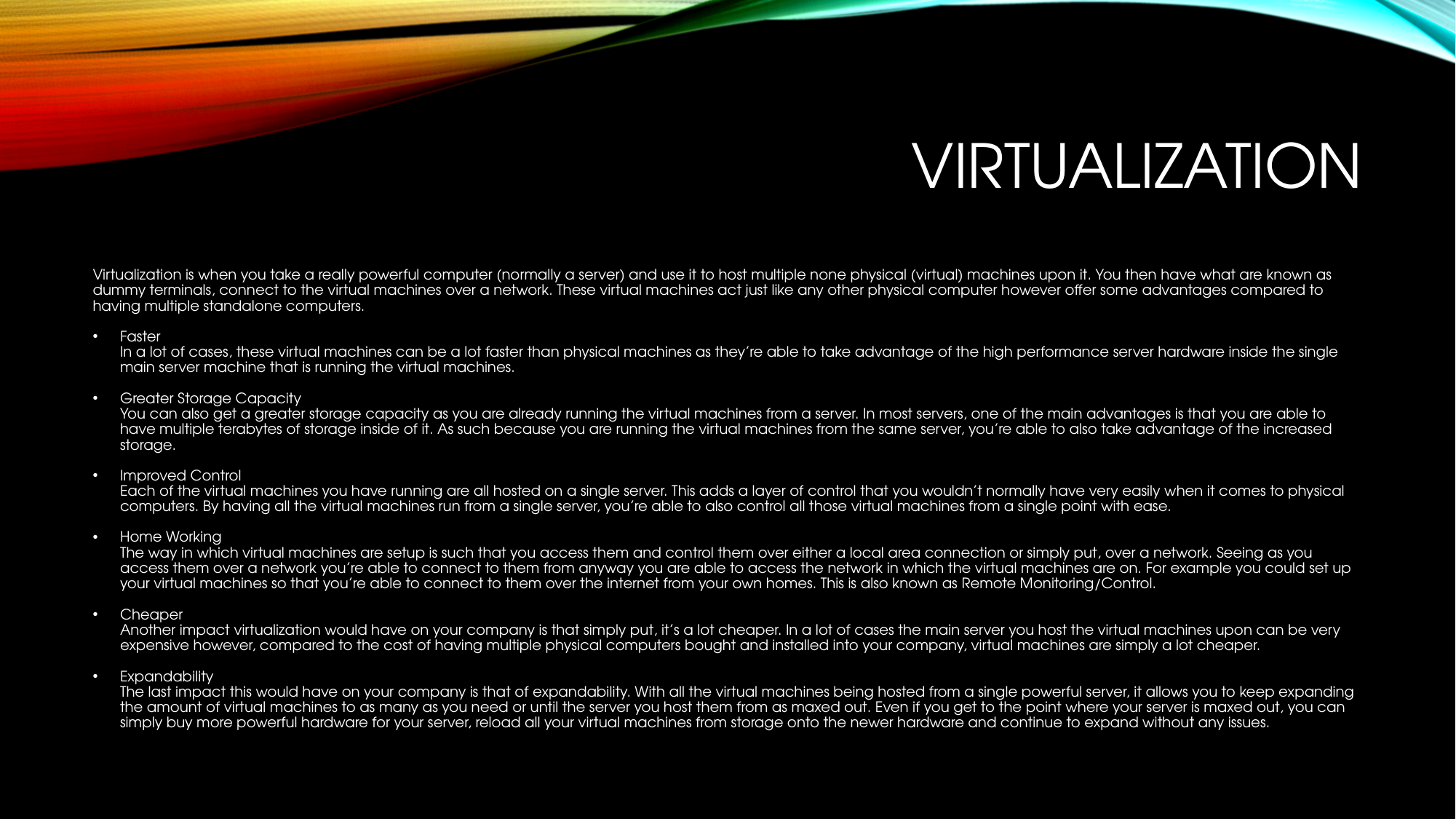

# Virtualization
Virtualization is when you take a really powerful computer (normally a server) and use it to host multiple none physical (virtual) machines upon it. You then have what are known as dummy terminals, connect to the virtual machines over a network. These virtual machines act just like any other physical computer however offer some advantages compared to having multiple standalone computers.
Faster
In a lot of cases, these virtual machines can be a lot faster than physical machines as they’re able to take advantage of the high performance server hardware inside the single main server machine that is running the virtual machines.
Greater Storage Capacity
You can also get a greater storage capacity as you are already running the virtual machines from a server. In most servers, one of the main advantages is that you are able to have multiple terabytes of storage inside of it. As such because you are running the virtual machines from the same server, you’re able to also take advantage of the increased storage.
Improved Control
Each of the virtual machines you have running are all hosted on a single server. This adds a layer of control that you wouldn’t normally have very easily when it comes to physical computers. By having all the virtual machines run from a single server, you’re able to also control all those virtual machines from a single point with ease.
Home Working
The way in which virtual machines are setup is such that you access them and control them over either a local area connection or simply put, over a network. Seeing as you access them over a network you’re able to connect to them from anyway you are able to access the network in which the virtual machines are on. For example you could set up your virtual machines so that you’re able to connect to them over the internet from your own homes. This is also known as Remote Monitoring/Control.
Cheaper
Another impact virtualization would have on your company is that simply put, it’s a lot cheaper. In a lot of cases the main server you host the virtual machines upon can be very expensive however, compared to the cost of having multiple physical computers bought and installed into your company, virtual machines are simply a lot cheaper.
Expandability
The last impact this would have on your company is that of expandability. With all the virtual machines being hosted from a single powerful server, it allows you to keep expanding the amount of virtual machines to as many as you need or until the server you host them from as maxed out. Even if you get to the point where your server is maxed out, you can simply buy more powerful hardware for your server, reload all your virtual machines from storage onto the newer hardware and continue to expand without any issues.